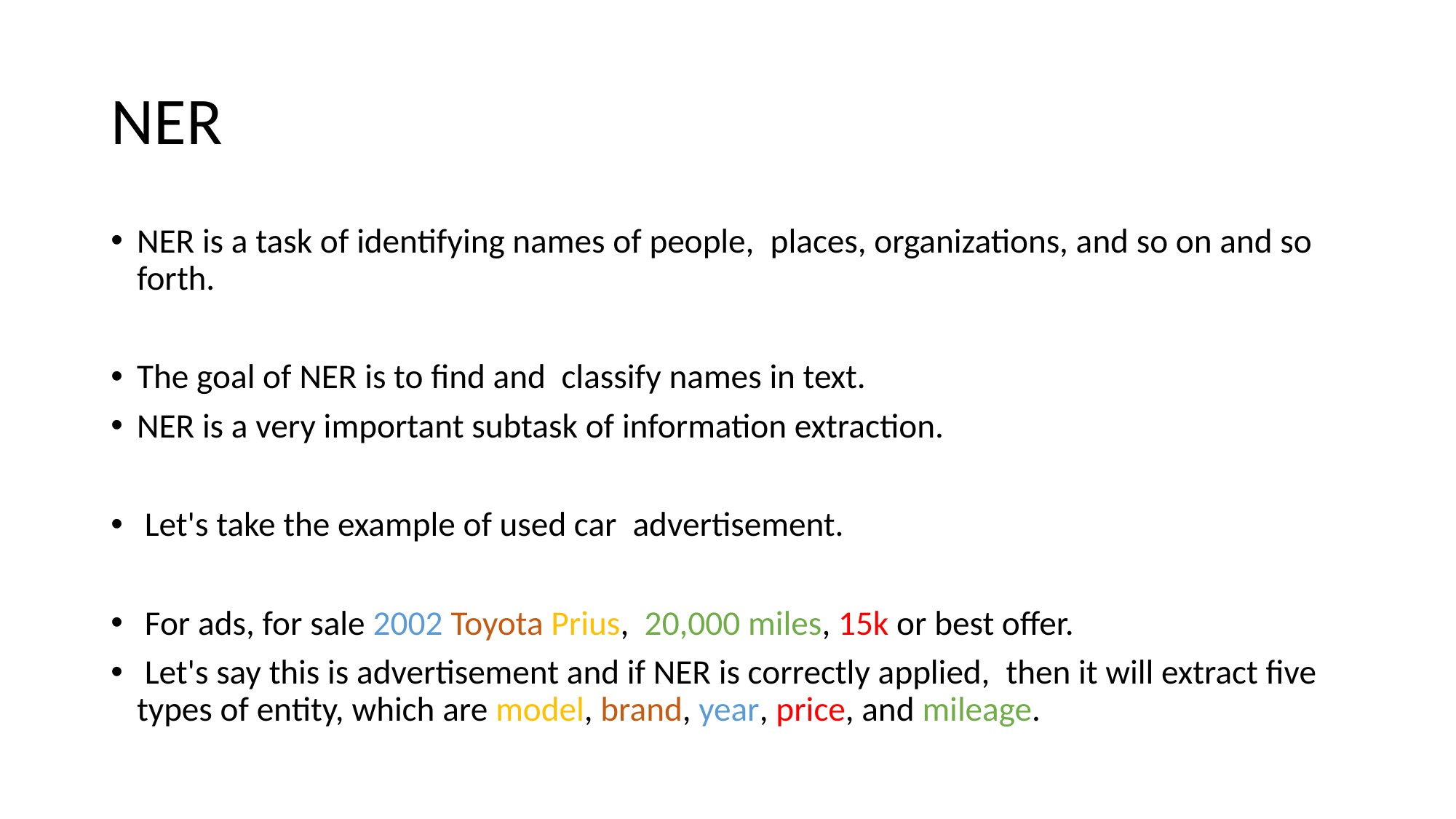

# NER
NER is a task of identifying names of people,  places, organizations, and so on and so forth.

The goal of NER is to find and  classify names in text.
NER is a very important subtask of information extraction.

 Let's take the example of used car  advertisement.

 For ads, for sale 2002 Toyota Prius,  20,000 miles, 15k or best offer.
 Let's say this is advertisement and if NER is correctly applied,  then it will extract five types of entity, which are model, brand, year, price, and mileage.